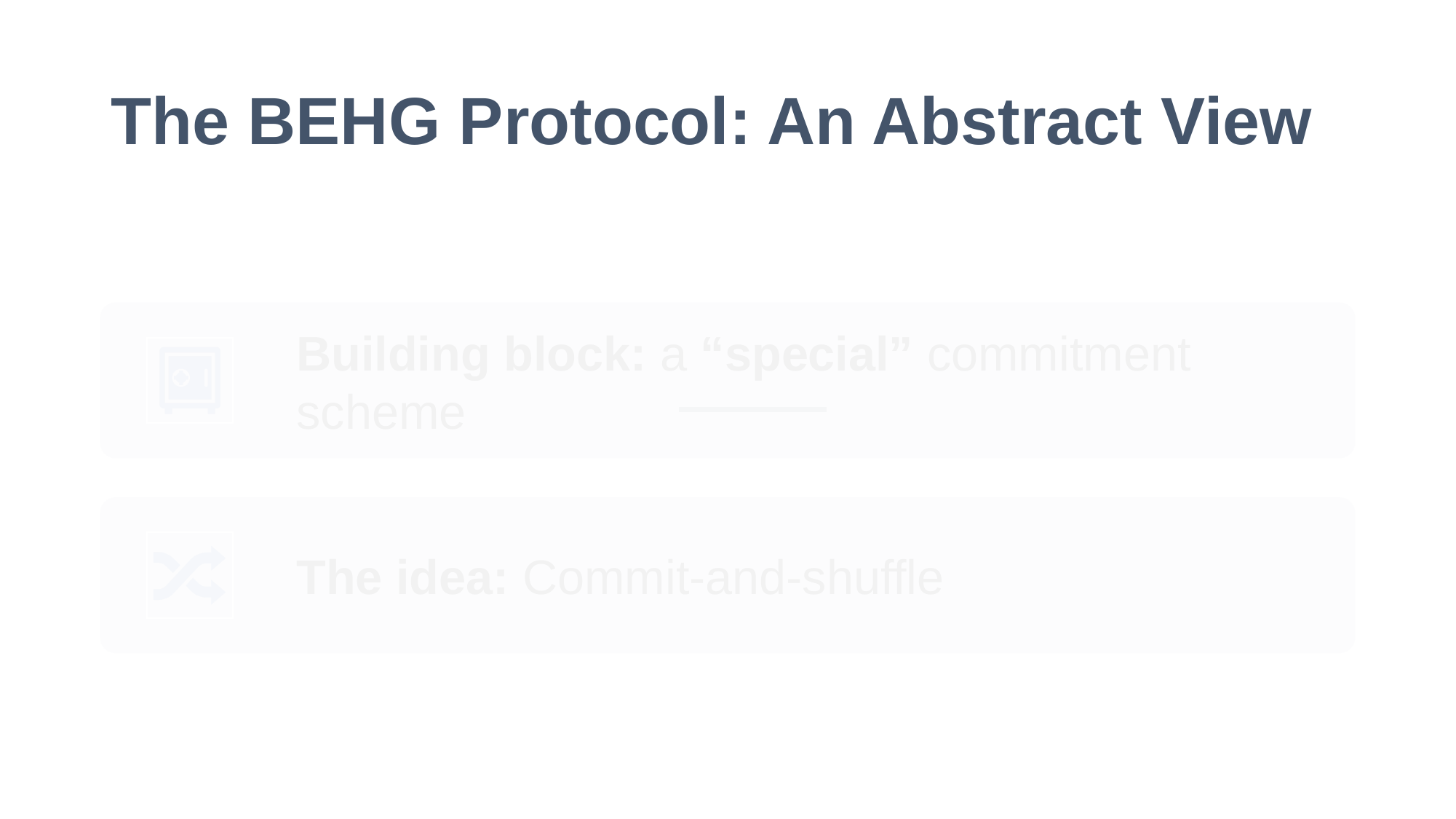

# The BEHG Protocol: An Abstract View

Building block: a “special” commitment scheme
The idea: Commit-and-shuffle